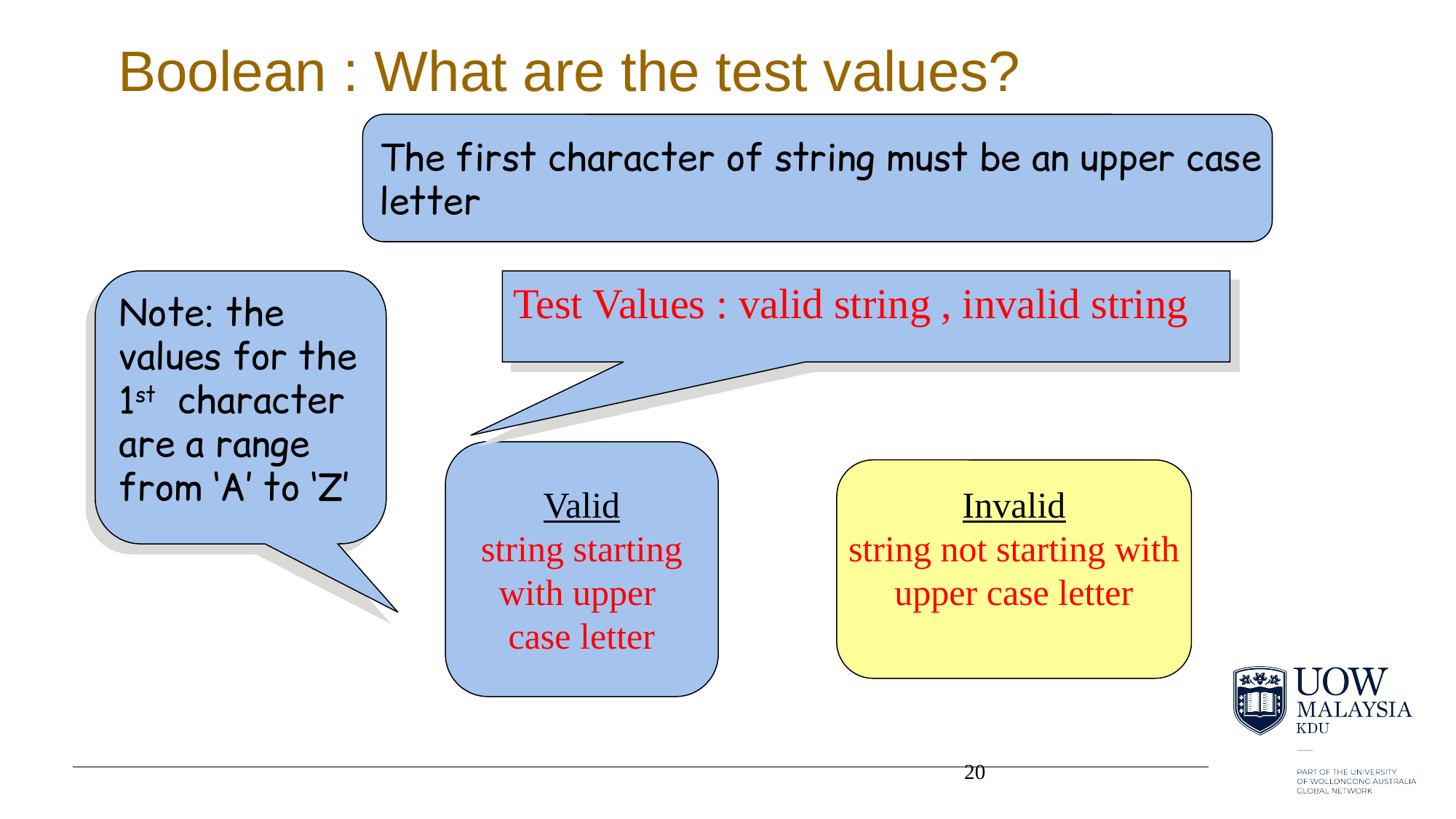

# Boolean : What are the test values?
The first character of string must be an upper case
letter
Note: the values for the 1st  character are a range from ‘A’ to ‘Z’
Test Values : valid string , invalid string
Valid
string starting
with upper
case letter
Invalid
string not starting with
upper case letter

20